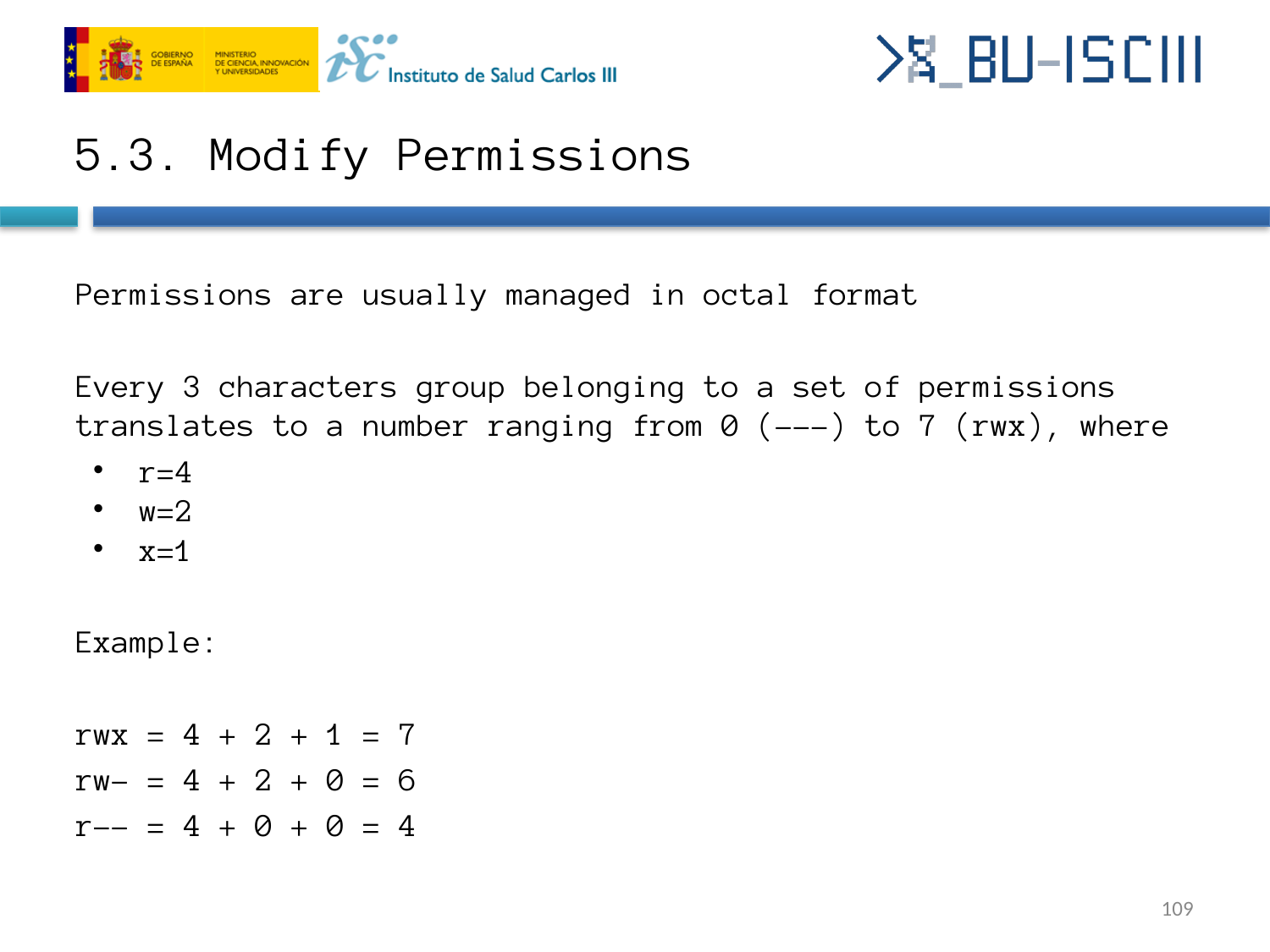

# 5.3. Modify Permissions
Permissions are usually managed in octal format

Every 3 characters group belonging to a set of permissions translates to a number ranging from 0 (---) to 7 (rwx), where
r=4
w=2
x=1

Example:

rwx = 4 + 2 + 1 = 7
rw- = 4 + 2 + 0 = 6
r-- = 4 + 0 + 0 = 4

109